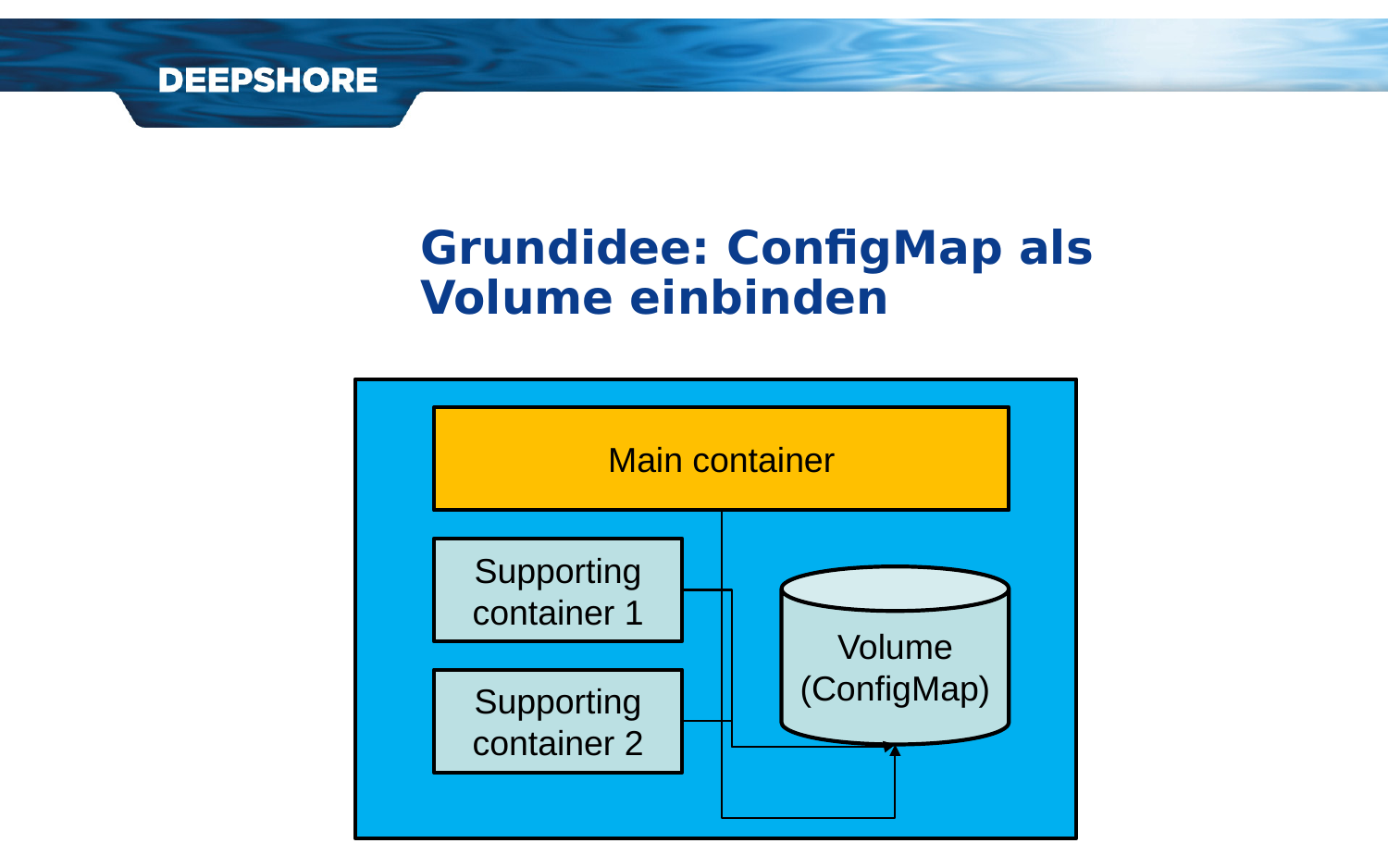

# Grundidee: ConfigMap als Volume einbinden

Main container
Supporting container 1
Volume
(ConfigMap)
Supporting container 2